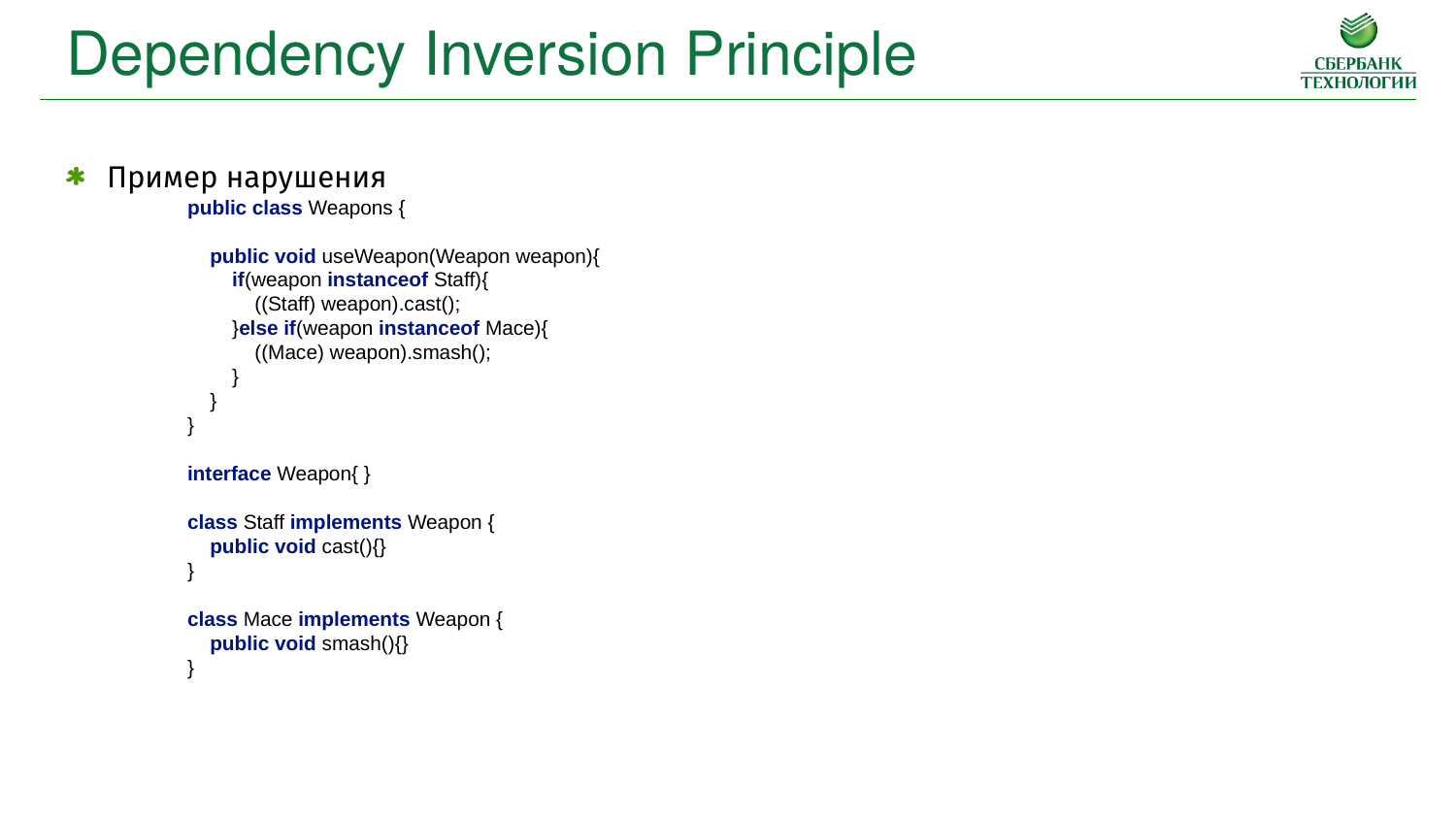

Dependency Inversion Principle
Пример нарушения
public class Weapons {

    public void useWeapon(Weapon weapon){
        if(weapon instanceof Staff){
            ((Staff) weapon).cast();
        }else if(weapon instanceof Mace){
            ((Mace) weapon).smash();
        }
    }
}

interface Weapon{ }

class Staff implements Weapon {
    public void cast(){}
}

class Mace implements Weapon {
    public void smash(){}
}